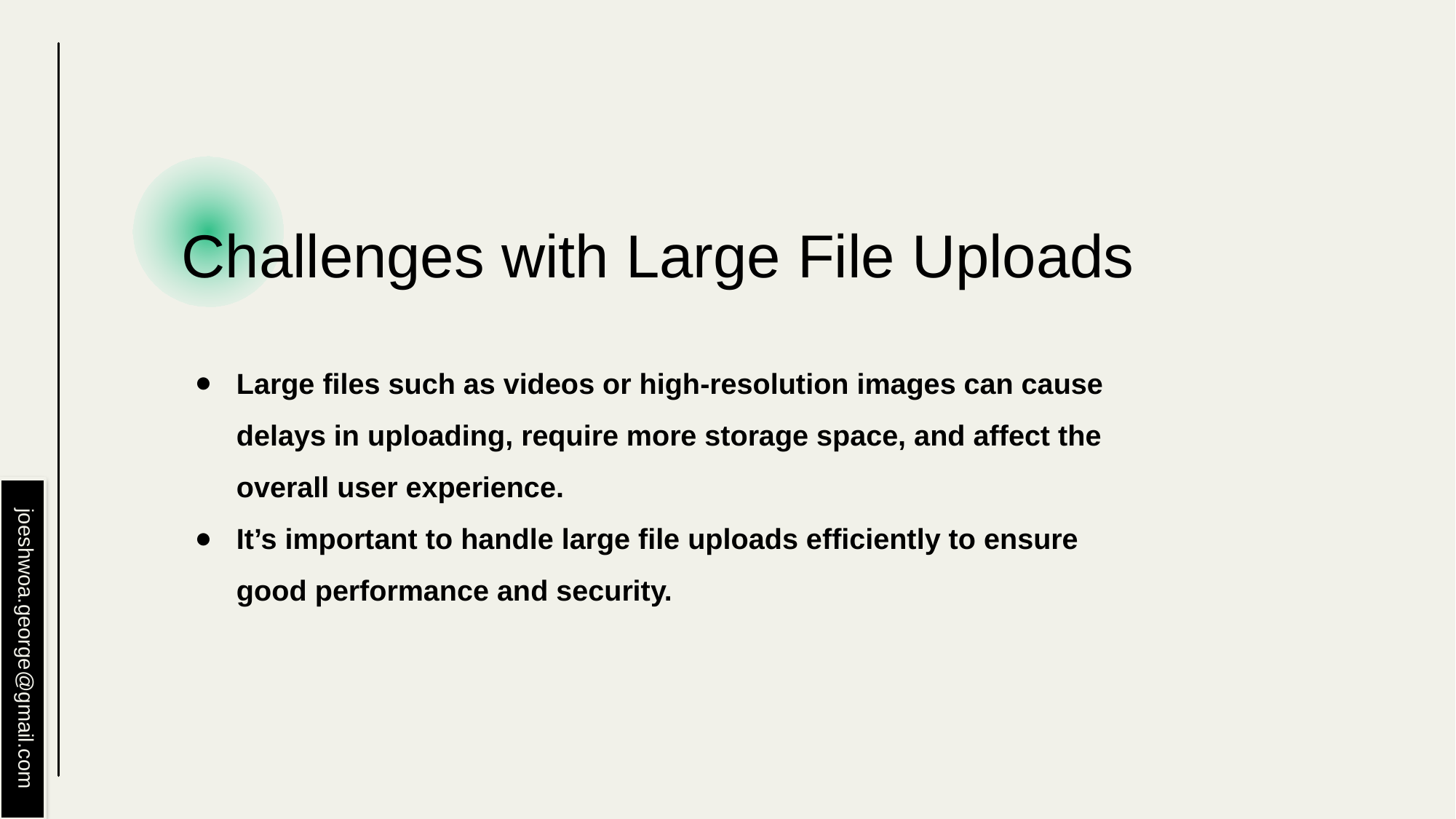

# Challenges with Large File Uploads
Large files such as videos or high-resolution images can cause delays in uploading, require more storage space, and affect the overall user experience.
It’s important to handle large file uploads efficiently to ensure good performance and security.
joeshwoa.george@gmail.com